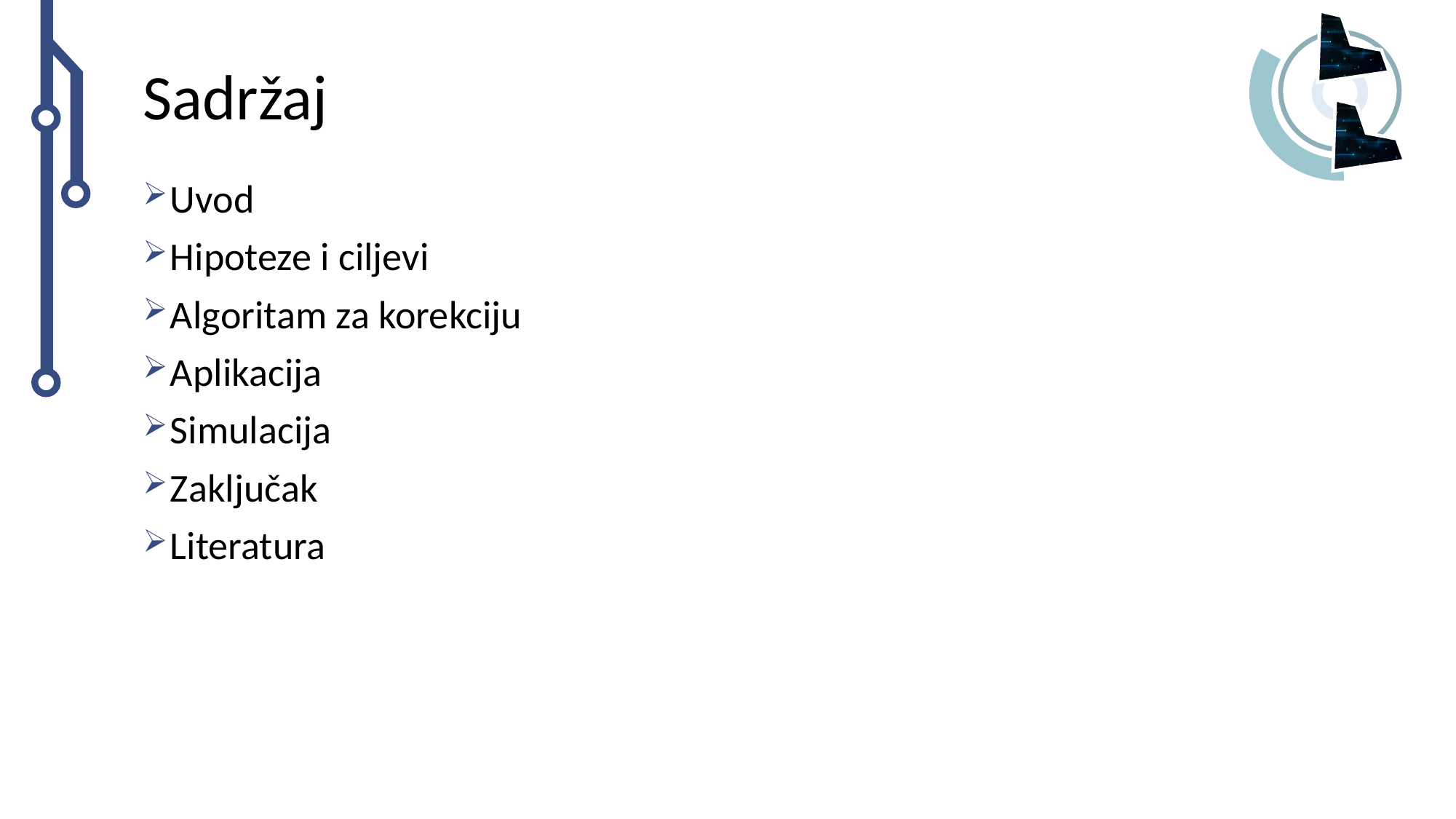

# Sadržaj
Uvod
Hipoteze i ciljevi
Algoritam za korekciju
Aplikacija
Simulacija
Zaključak
Literatura